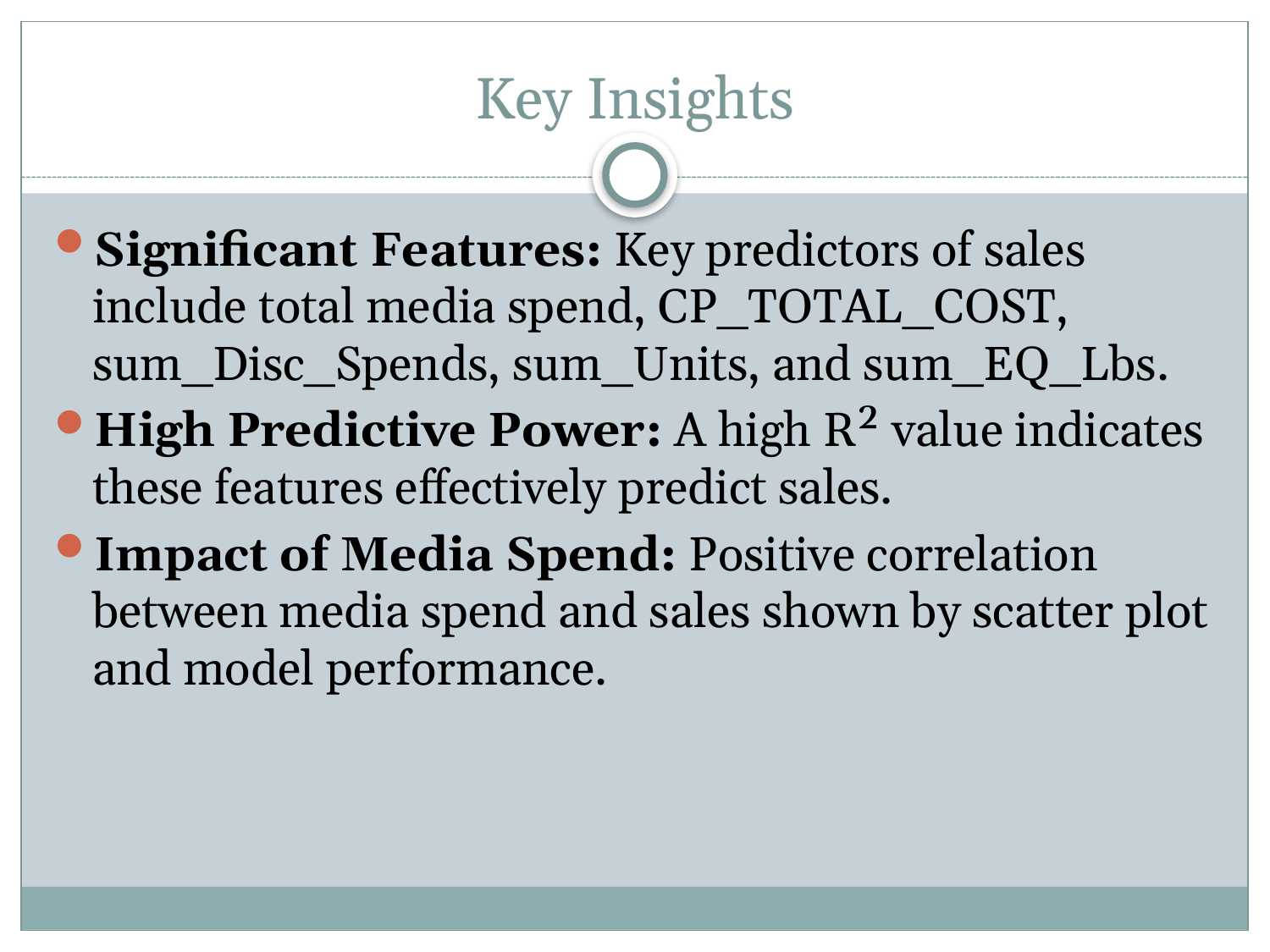

# Key Insights
Significant Features: Key predictors of sales include total media spend, CP_TOTAL_COST, sum_Disc_Spends, sum_Units, and sum_EQ_Lbs.
High Predictive Power: A high R² value indicates these features effectively predict sales.
Impact of Media Spend: Positive correlation between media spend and sales shown by scatter plot and model performance.